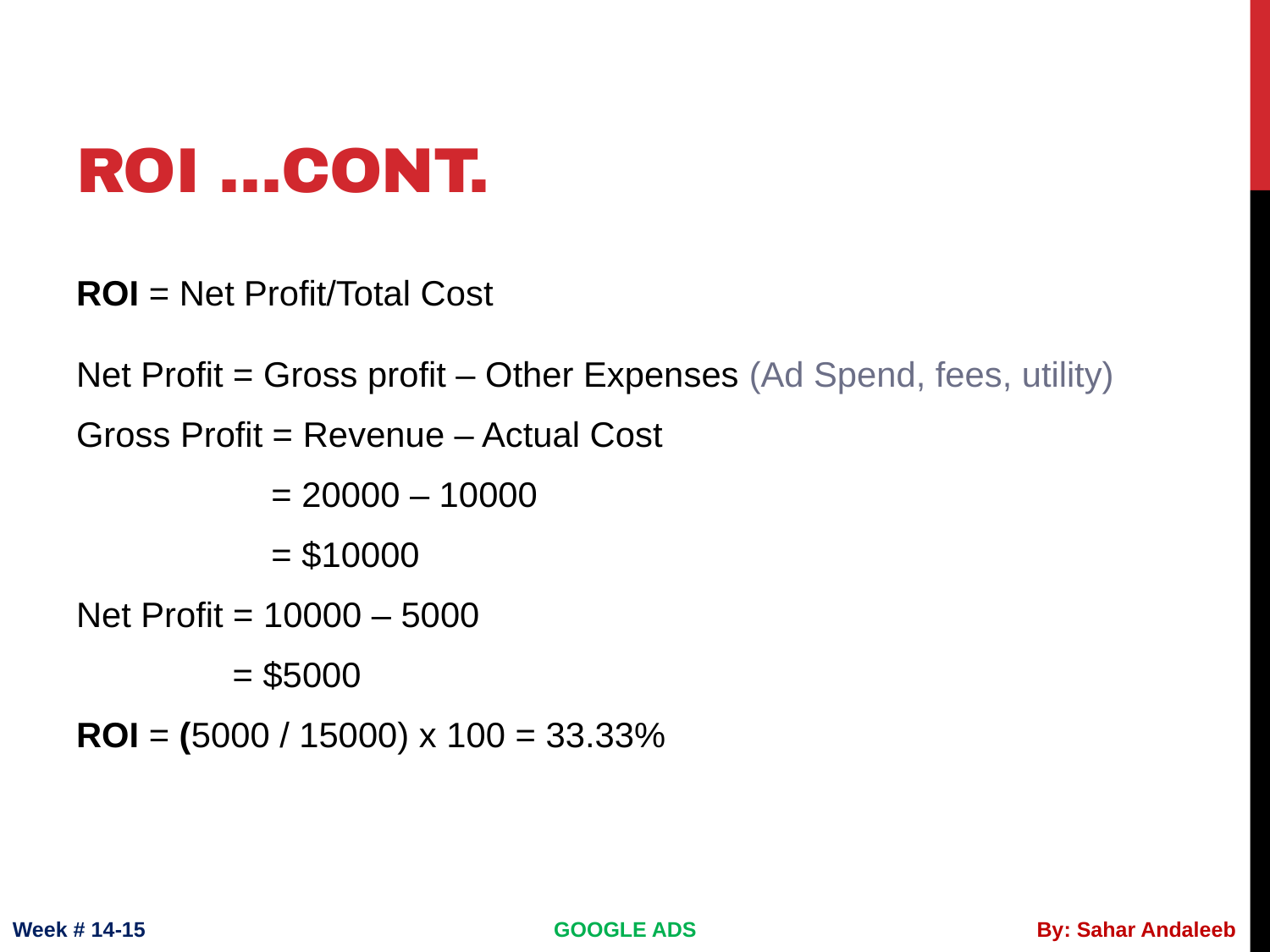

# Roi …cont.
ROI = Net Profit/Total Cost
Net Profit = Gross profit – Other Expenses (Ad Spend, fees, utility)
Gross Profit = Revenue – Actual Cost
	       = 20000 – 10000
	       = $10000
Net Profit = 10000 – 5000
	   = $5000
ROI = (5000 / 15000) x 100 = 33.33%
Week # 14-15
GOOGLE ADS
By: Sahar Andaleeb